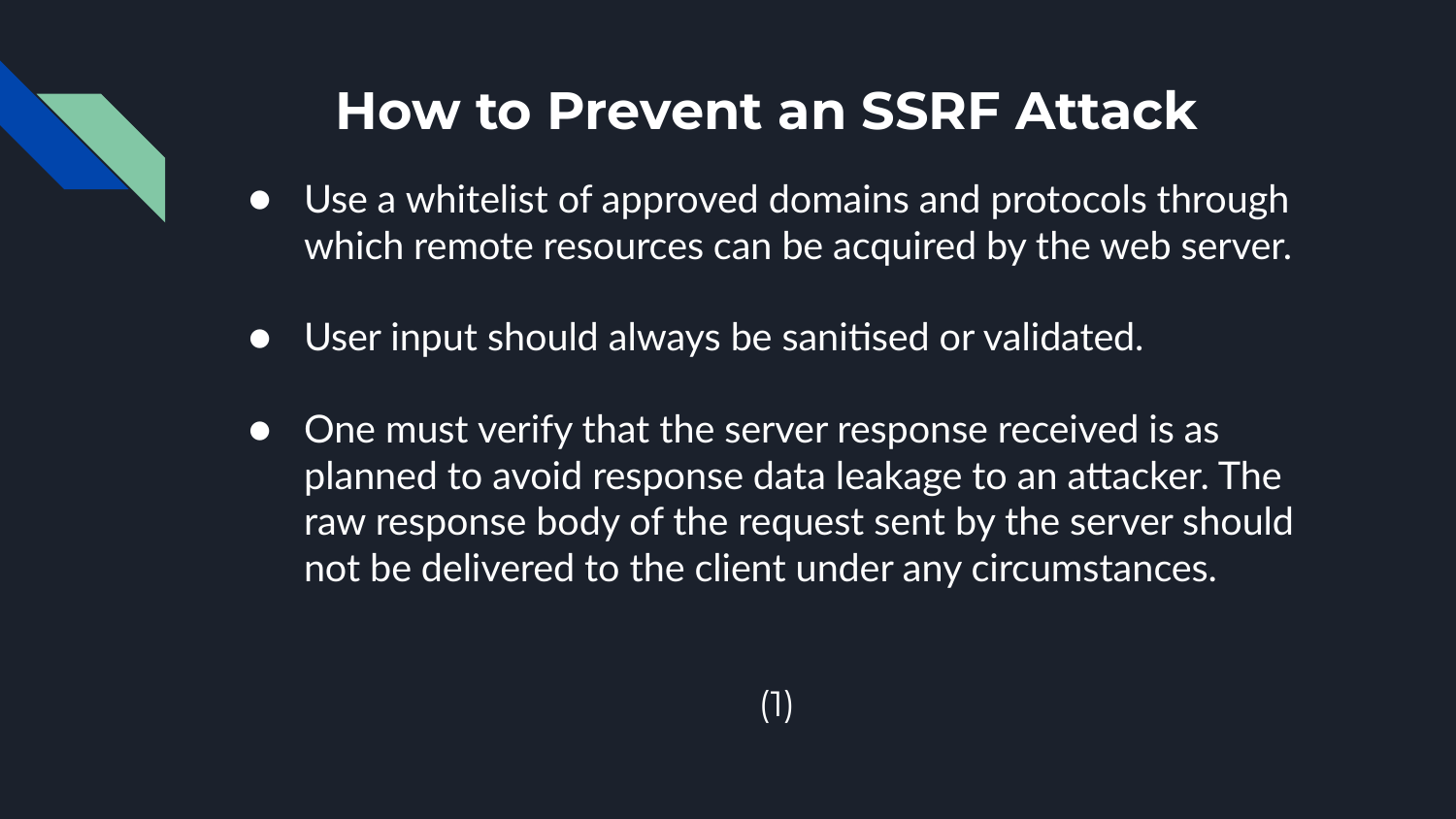

# How to Prevent an SSRF Attack
Use a whitelist of approved domains and protocols through which remote resources can be acquired by the web server.

User input should always be sanitised or validated.

One must verify that the server response received is as planned to avoid response data leakage to an attacker. The raw response body of the request sent by the server should not be delivered to the client under any circumstances.

(1)